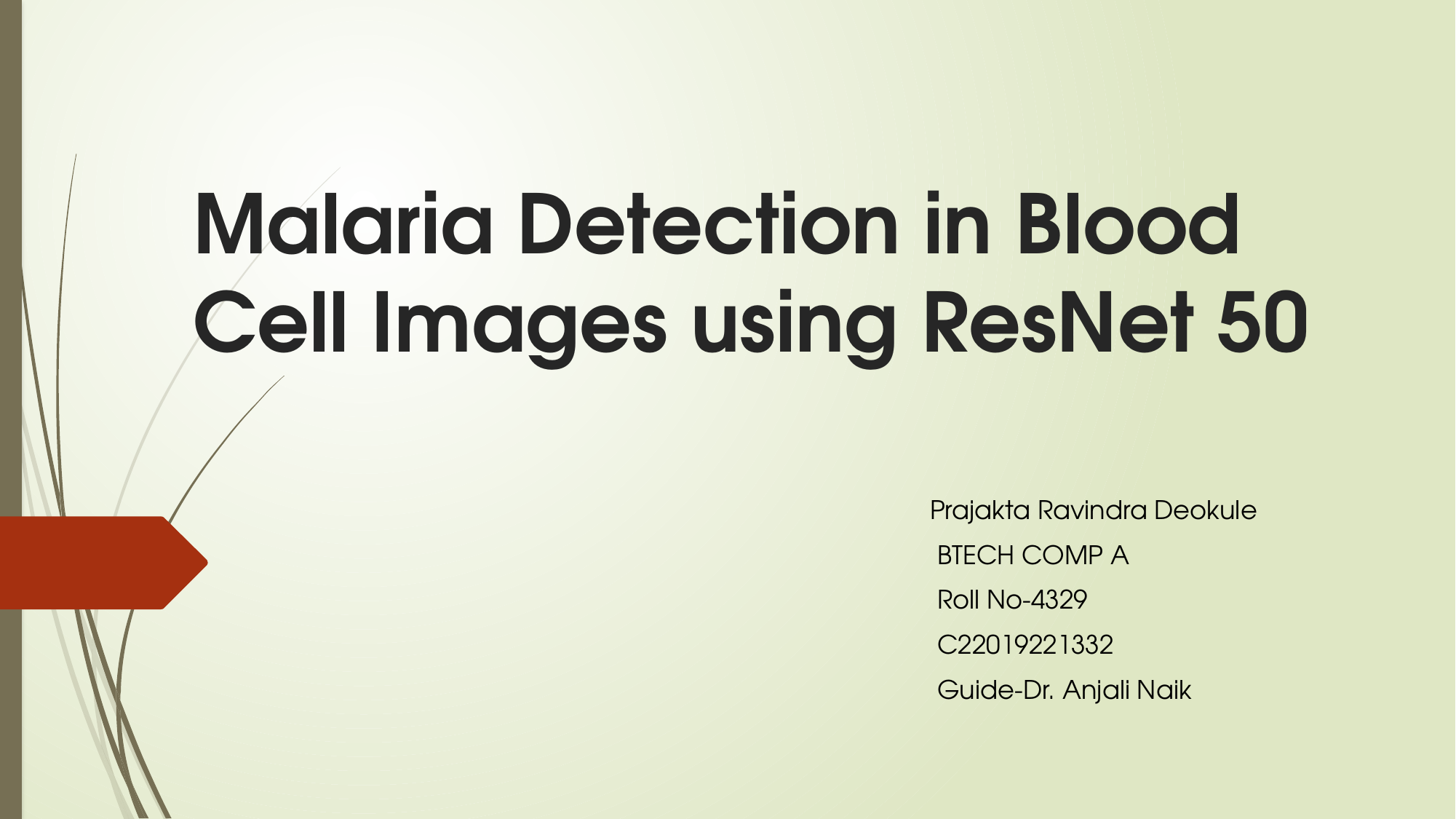

# Malaria Detection in Blood Cell Images using ResNet 50
                                                                                                     Prajakta Ravindra Deokule
                                                                                                      BTECH COMP A
                                                                                                      Roll No-4329
                                                                                                      C22019221332
                                                                                                      Guide-Dr. Anjali Naik